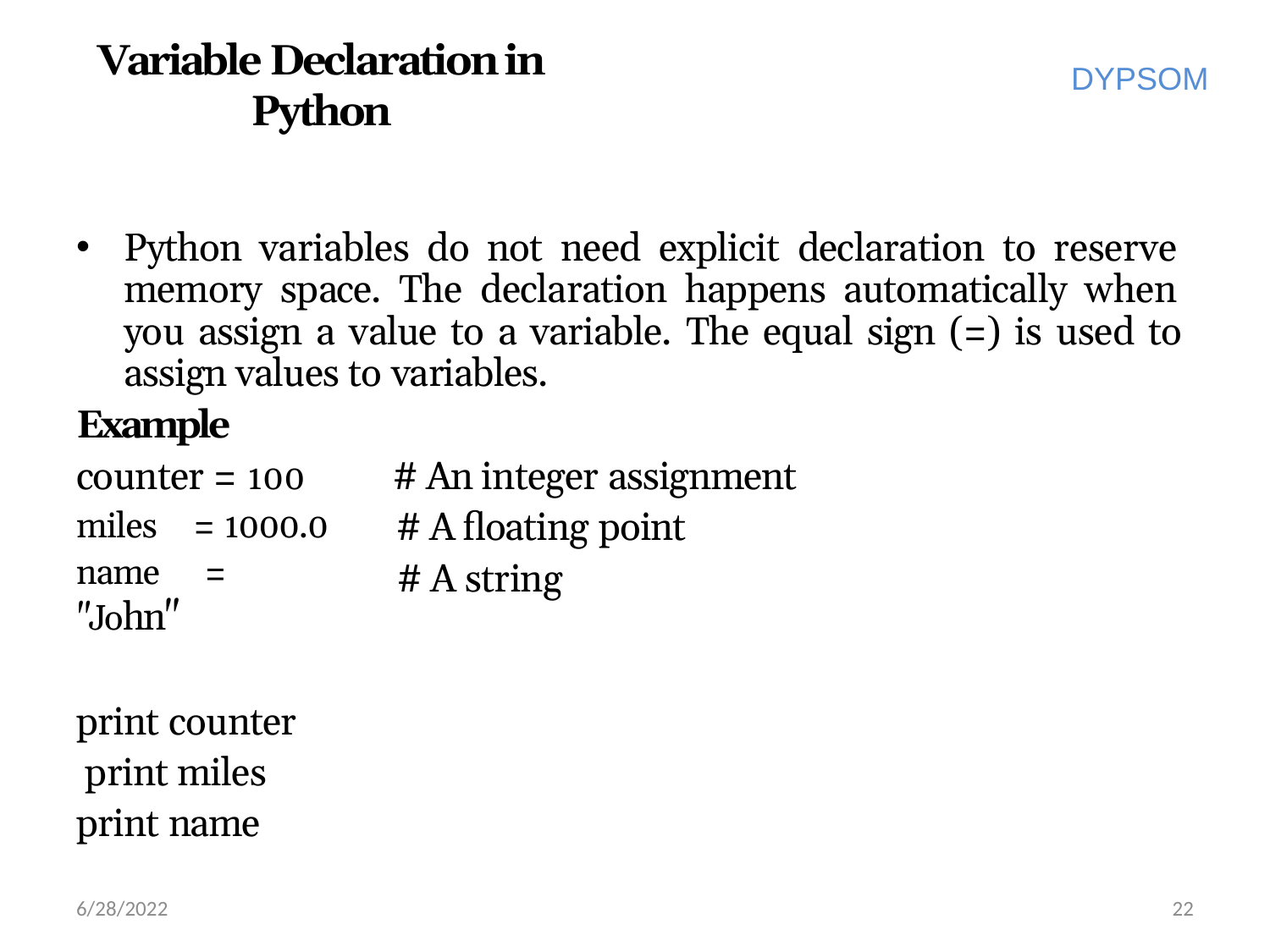

# Variable Declaration in Python
DYPSOM

Python variables do not need explicit declaration to reserve  memory space. The declaration happens automatically when  you assign a value to a variable. The equal sign (=) is used to  assign values to variables.
Example
counter = 100
miles	= 1000.0
name	= "John"

print counter  print miles  print name
# An integer assignment
# A floating point
# A string
6/28/2022
22